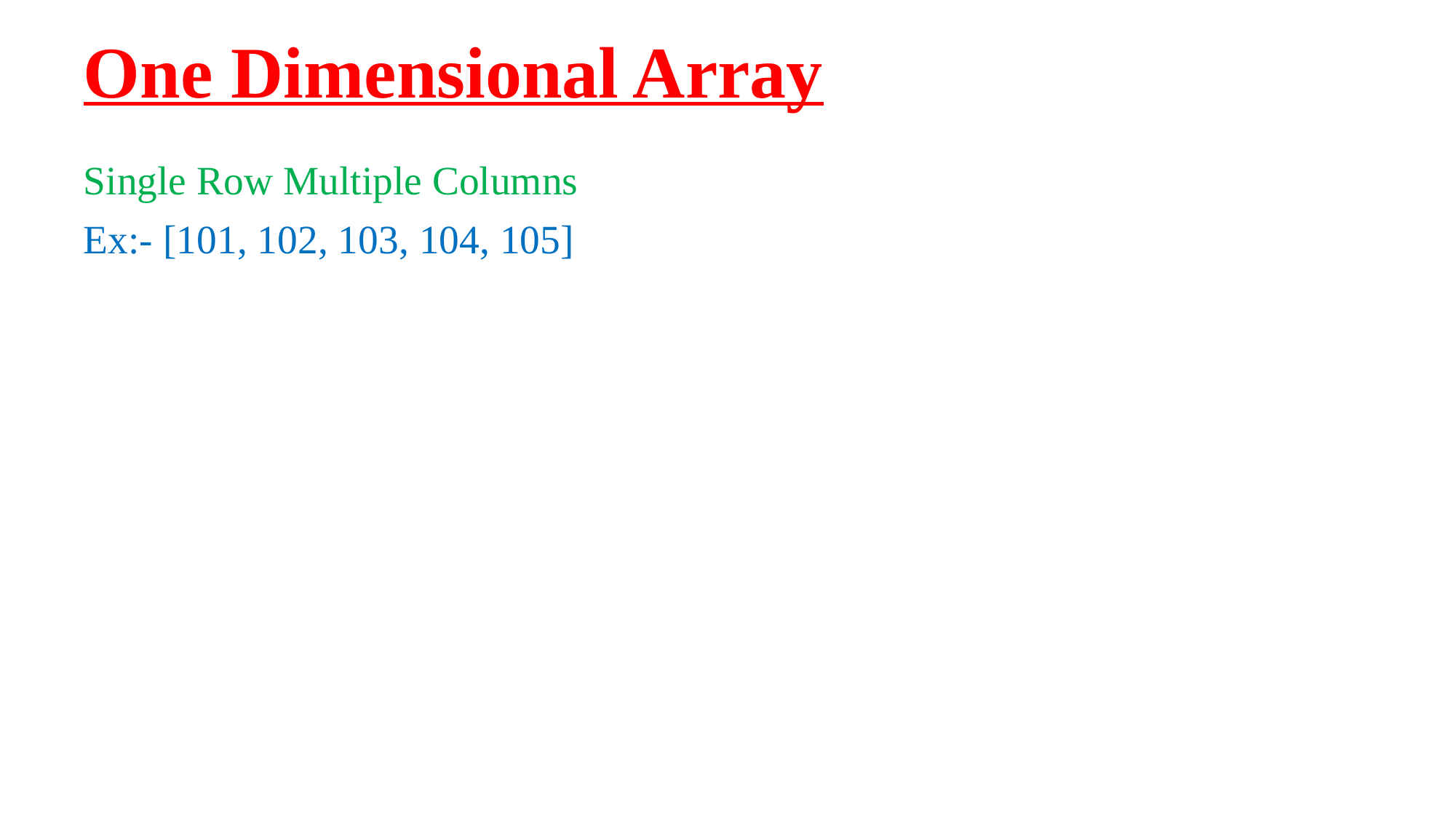

# One Dimensional Array
Single Row Multiple Columns
Ex:- [101, 102, 103, 104, 105]